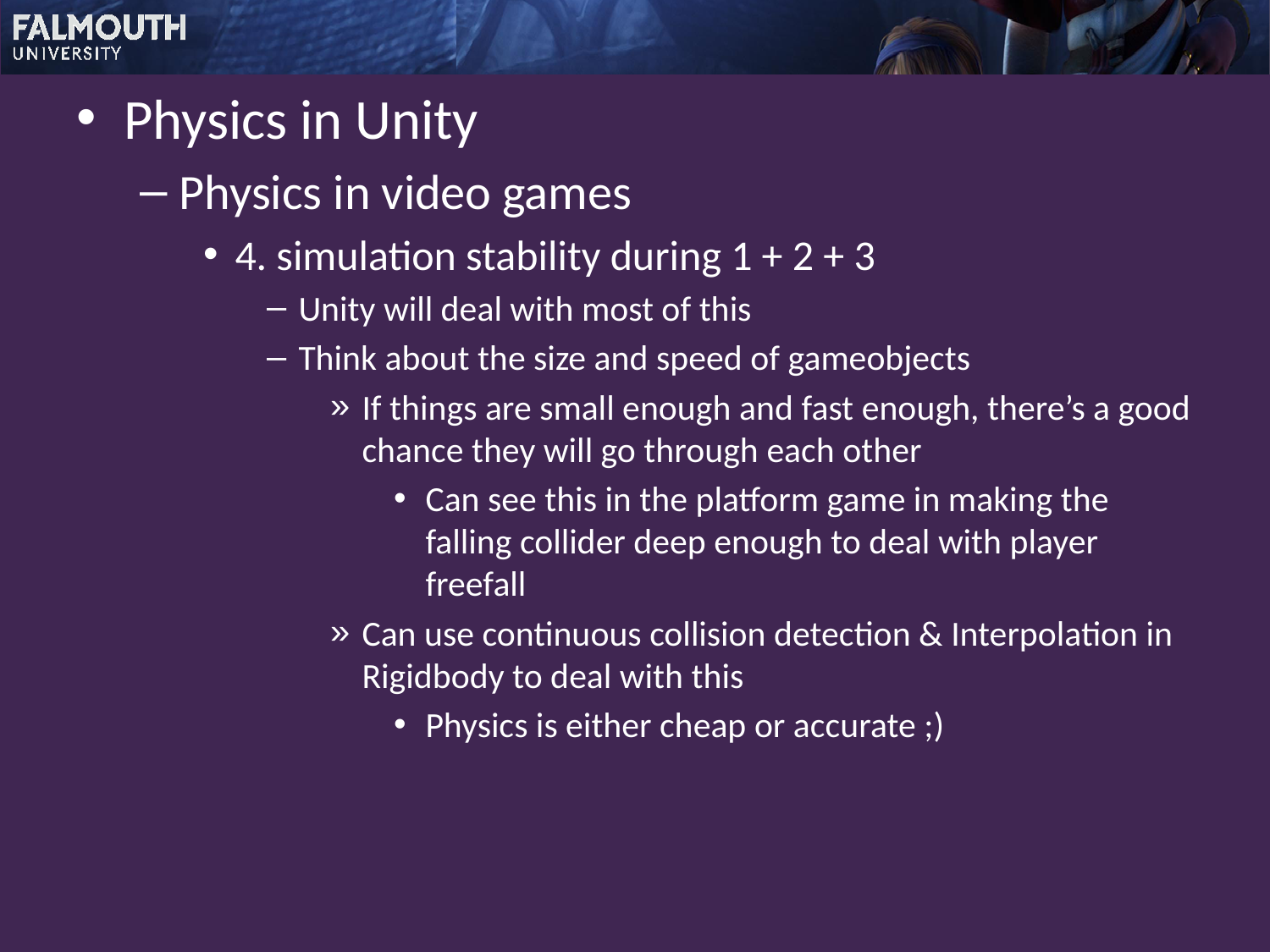

Physics in Unity
Physics in video games
4. simulation stability during 1 + 2 + 3
Unity will deal with most of this
Think about the size and speed of gameobjects
If things are small enough and fast enough, there’s a good chance they will go through each other
Can see this in the platform game in making the falling collider deep enough to deal with player freefall
Can use continuous collision detection & Interpolation in Rigidbody to deal with this
Physics is either cheap or accurate ;)